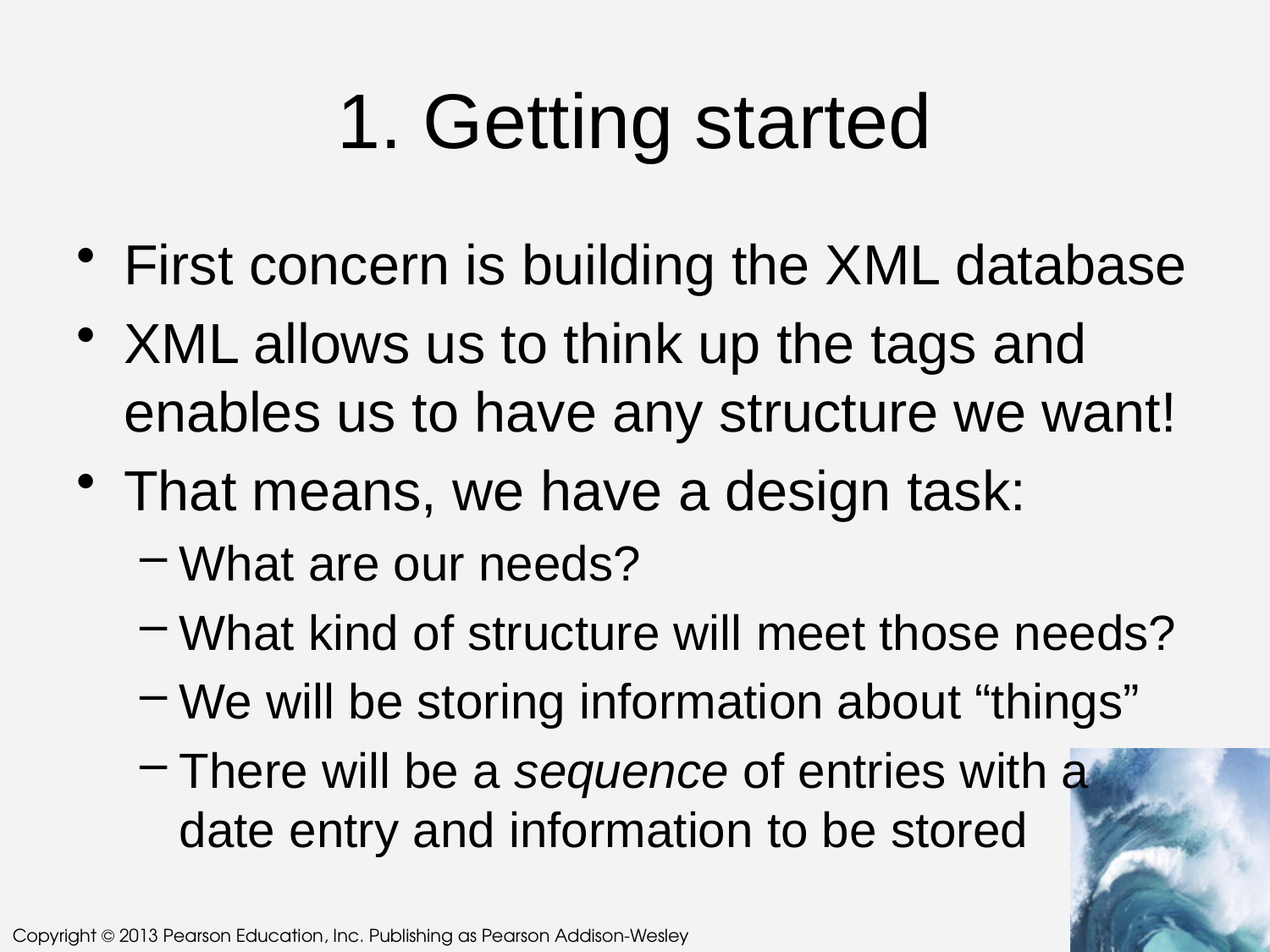

# 1. Getting started
First concern is building the XML database
XML allows us to think up the tags and enables us to have any structure we want!
That means, we have a design task:
What are our needs?
What kind of structure will meet those needs?
We will be storing information about “things”
There will be a sequence of entries with a date entry and information to be stored